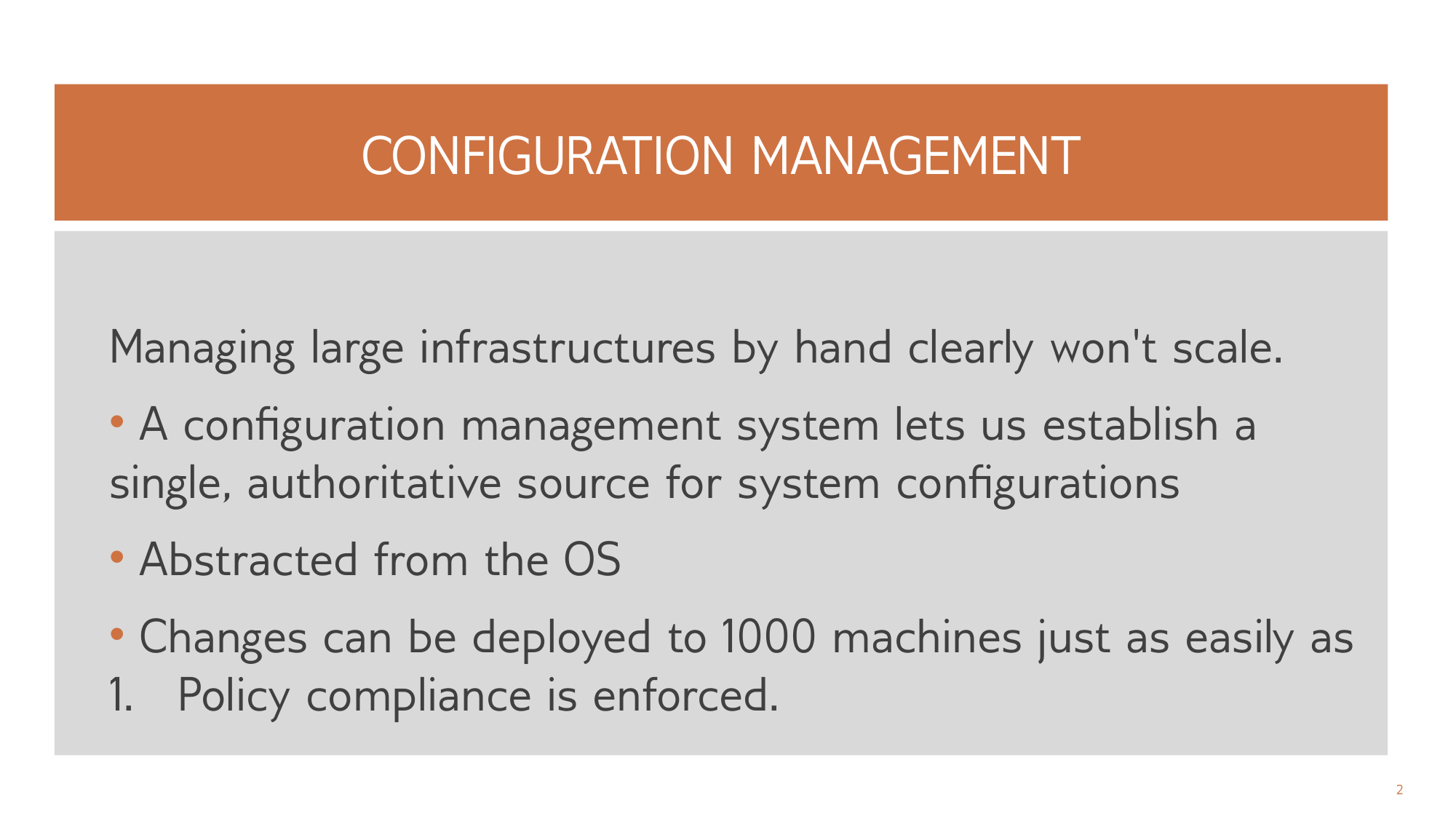

# CONFIGURATION MANAGEMENT
Managing large infrastructures by hand clearly won't scale.
 A configuration management system lets us establish a single, authoritative source for system configurations
 Abstracted from the OS
 Changes can be deployed to 1000 machines just as easily as 1.   Policy compliance is enforced.
2